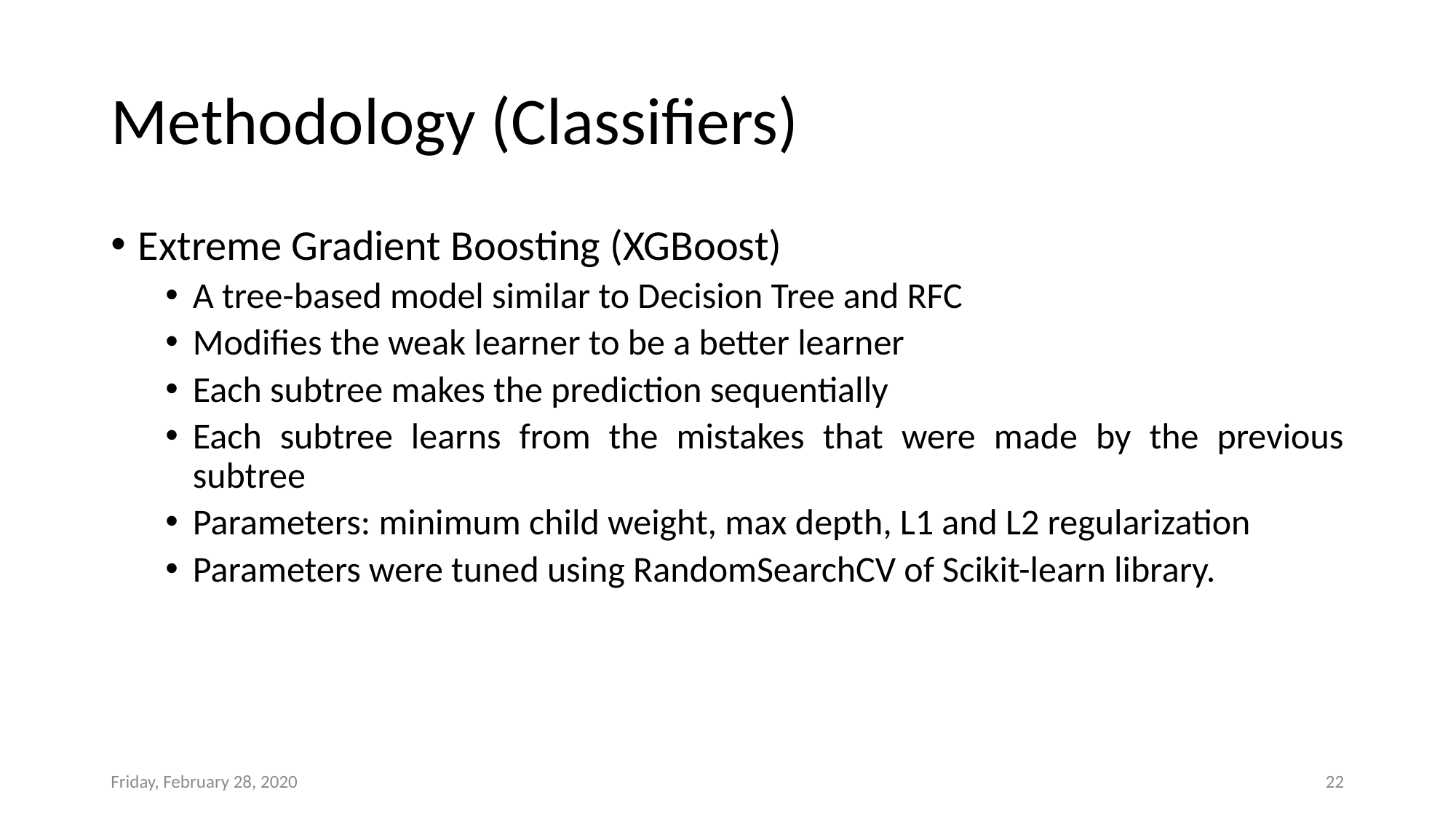

# Methodology (Classifiers)
Extreme Gradient Boosting (XGBoost)
A tree-based model similar to Decision Tree and RFC
Modifies the weak learner to be a better learner
Each subtree makes the prediction sequentially
Each subtree learns from the mistakes that were made by the previous subtree
Parameters: minimum child weight, max depth, L1 and L2 regularization
Parameters were tuned using RandomSearchCV of Scikit-learn library.
Friday, February 28, 2020
22